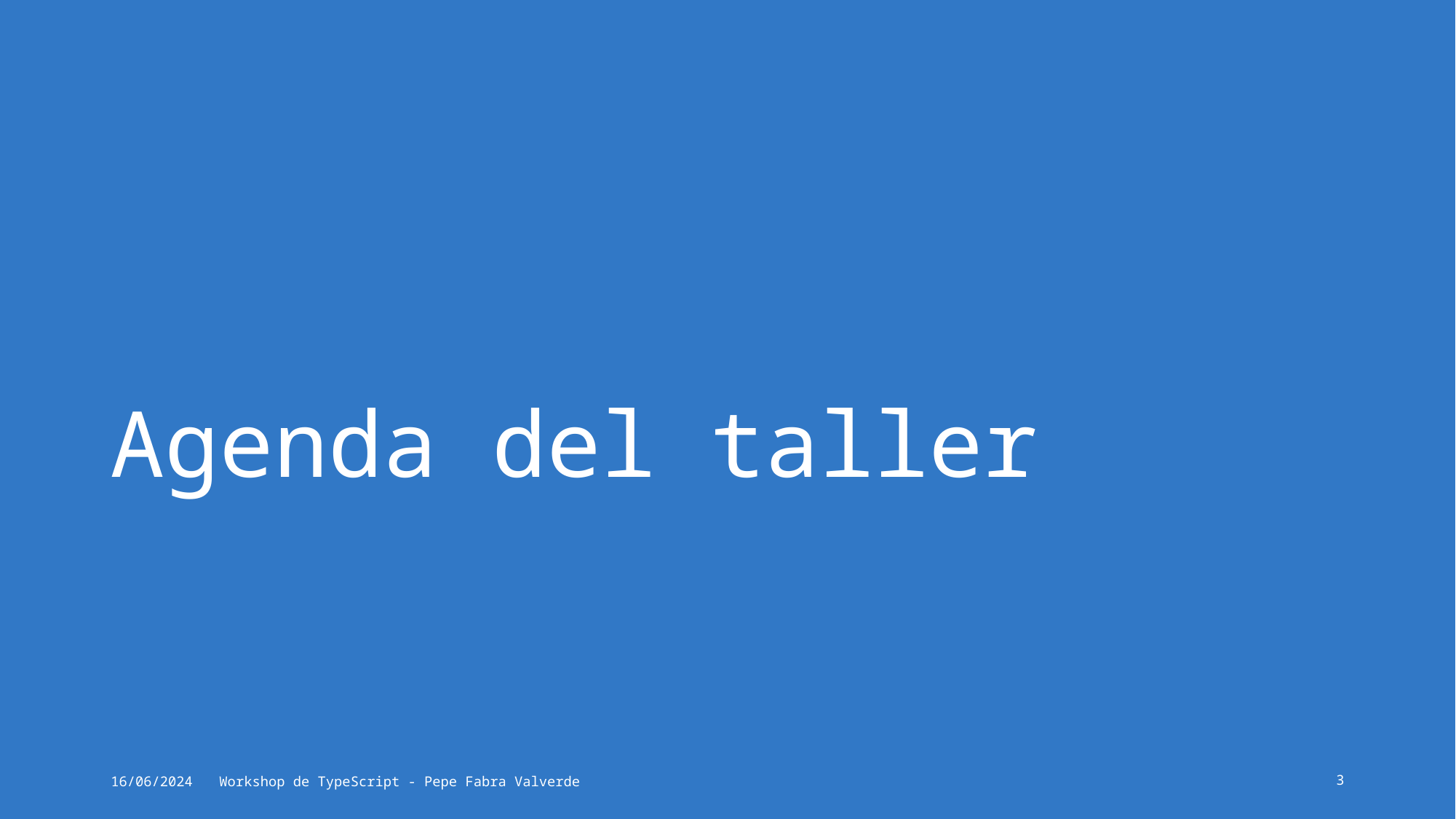

# Agenda del taller

16/06/2024
Workshop de TypeScript - Pepe Fabra Valverde
3